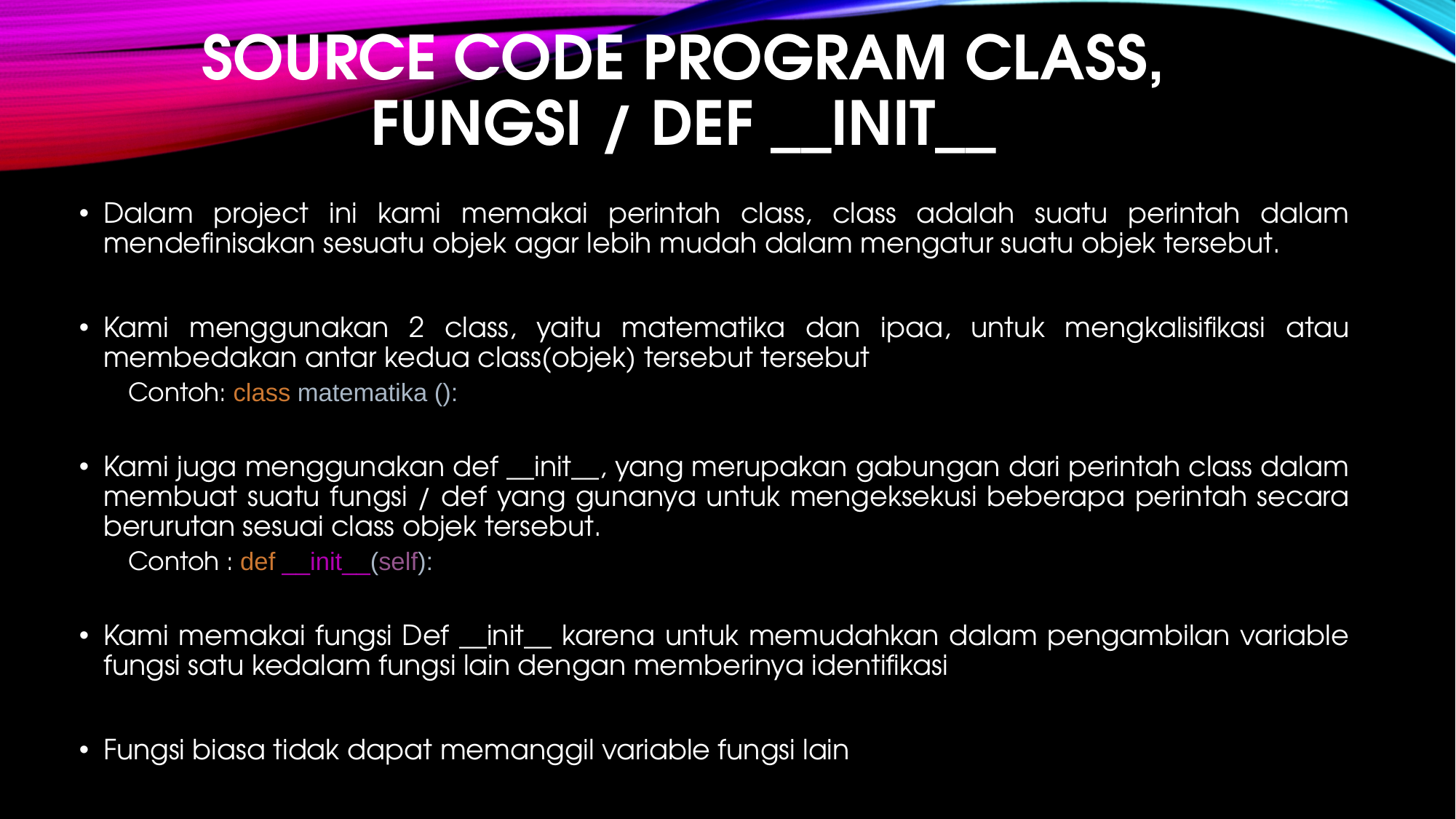

# SOURCE CODE PROGRAM CLASS, FUNGSI / DEF __INIT__
Dalam project ini kami memakai perintah class, class adalah suatu perintah dalam mendefinisakan sesuatu objek agar lebih mudah dalam mengatur suatu objek tersebut.

Kami menggunakan 2 class, yaitu matematika dan ipaa, untuk mengkalisifikasi atau membedakan antar kedua class(objek) tersebut tersebut
Contoh: class matematika ():

Kami juga menggunakan def __init__, yang merupakan gabungan dari perintah class dalam membuat suatu fungsi / def yang gunanya untuk mengeksekusi beberapa perintah secara berurutan sesuai class objek tersebut.
Contoh : def __init__(self):

Kami memakai fungsi Def __init__ karena untuk memudahkan dalam pengambilan variable fungsi satu kedalam fungsi lain dengan memberinya identifikasi

Fungsi biasa tidak dapat memanggil variable fungsi lain